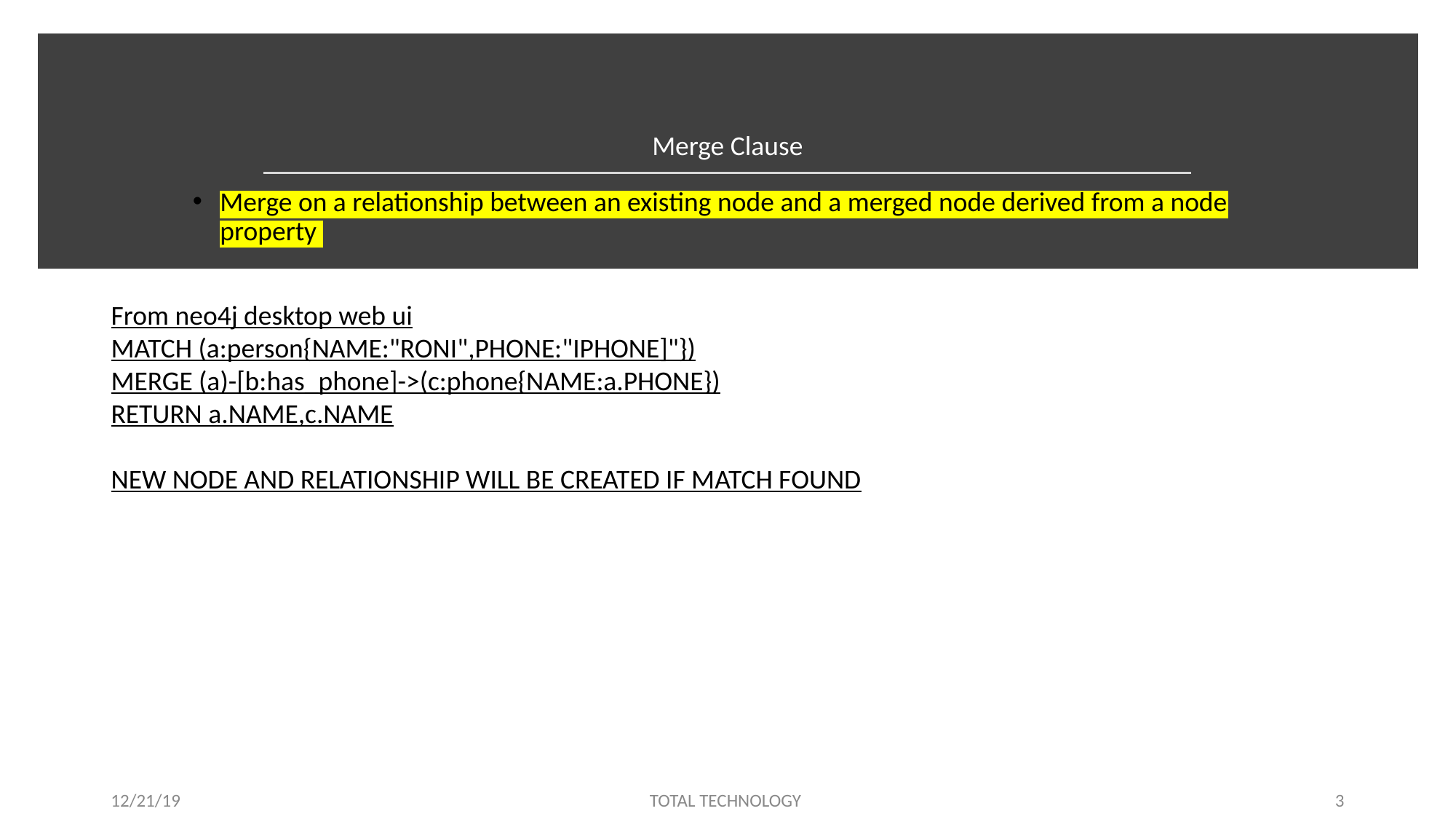

# Merge Clause
Merge on a relationship between an existing node and a merged node derived from a node property
From neo4j desktop web ui
MATCH (a:person{NAME:"RONI",PHONE:"IPHONE]"})
MERGE (a)-[b:has_phone]->(c:phone{NAME:a.PHONE})
RETURN a.NAME,c.NAME

NEW NODE AND RELATIONSHIP WILL BE CREATED IF MATCH FOUND

12/21/19
TOTAL TECHNOLOGY
3